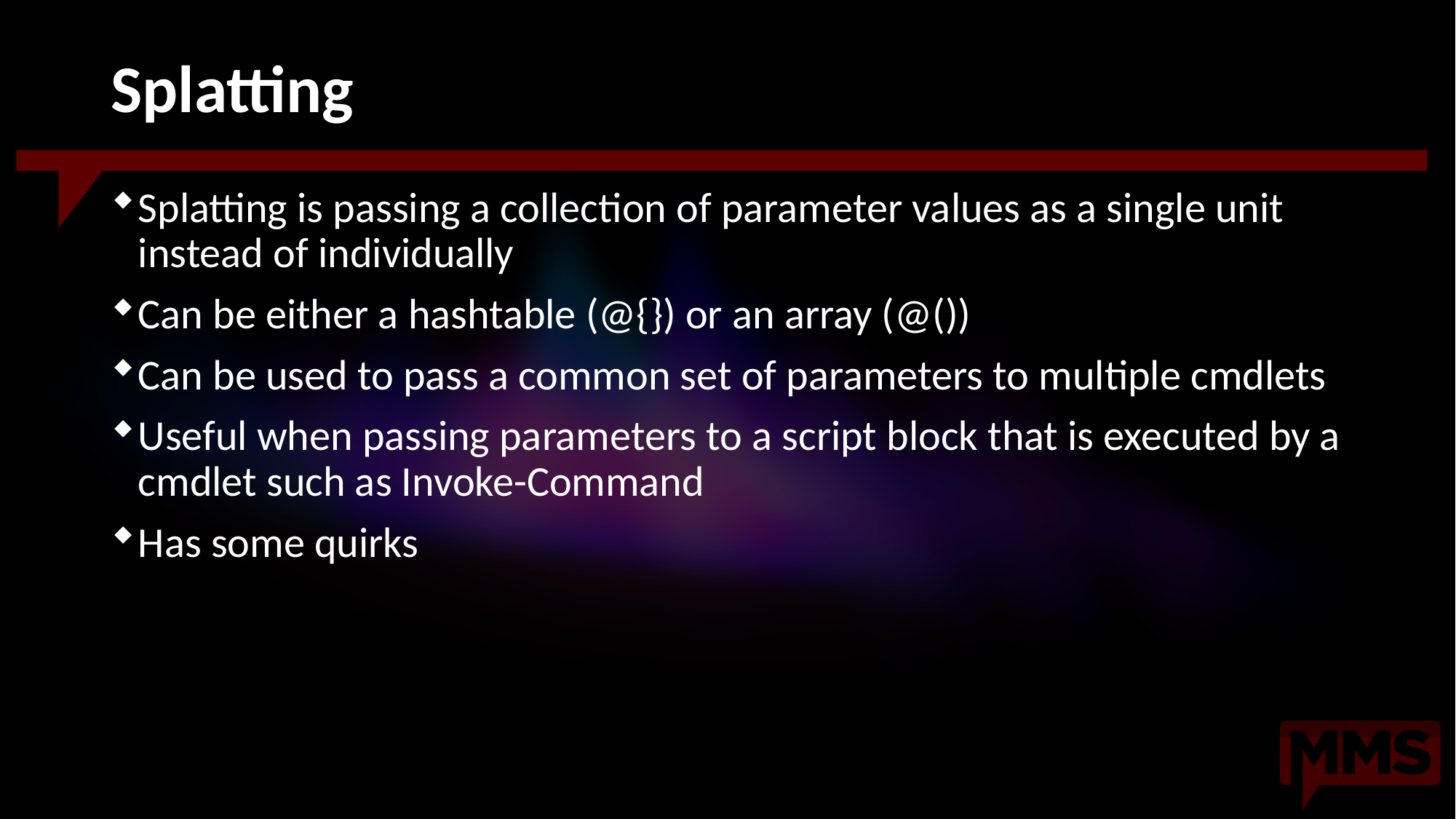

# Splatting
Splatting is passing a collection of parameter values as a single unit instead of individually
Can be either a hashtable (@{}) or an array (@())
Can be used to pass a common set of parameters to multiple cmdlets
Useful when passing parameters to a script block that is executed by a cmdlet such as Invoke-Command
Has some quirks